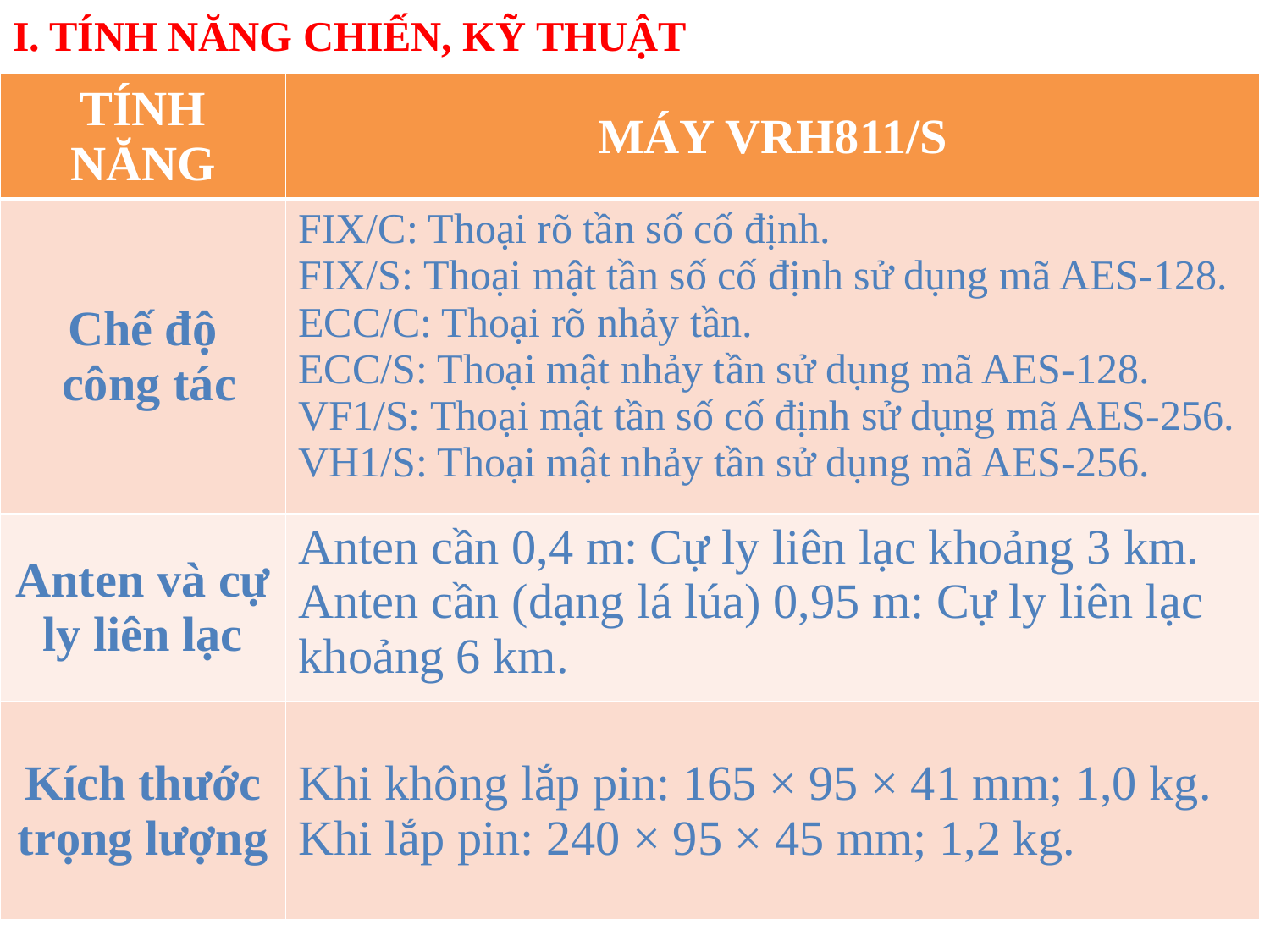

I. TÍNH NĂNG CHIẾN, KỸ THUẬT
| TÍNH NĂNG | MÁY VRH811/S |
| --- | --- |
| Chế độ công tác | FIX/C: Thoại rõ tần số cố định. FIX/S: Thoại mật tần số cố định sử dụng mã AES-128. ECC/C: Thoại rõ nhảy tần. ECC/S: Thoại mật nhảy tần sử dụng mã AES-128. VF1/S: Thoại mật tần số cố định sử dụng mã AES-256. VH1/S: Thoại mật nhảy tần sử dụng mã AES-256. |
| Anten và cự ly liên lạc | Anten cần 0,4 m: Cự ly liên lạc khoảng 3 km. Anten cần (dạng lá lúa) 0,95 m: Cự ly liên lạc khoảng 6 km. |
| Kích thước trọng lượng | Khi không lắp pin: 165 × 95 × 41 mm; 1,0 kg. Khi lắp pin: 240 × 95 × 45 mm; 1,2 kg. |